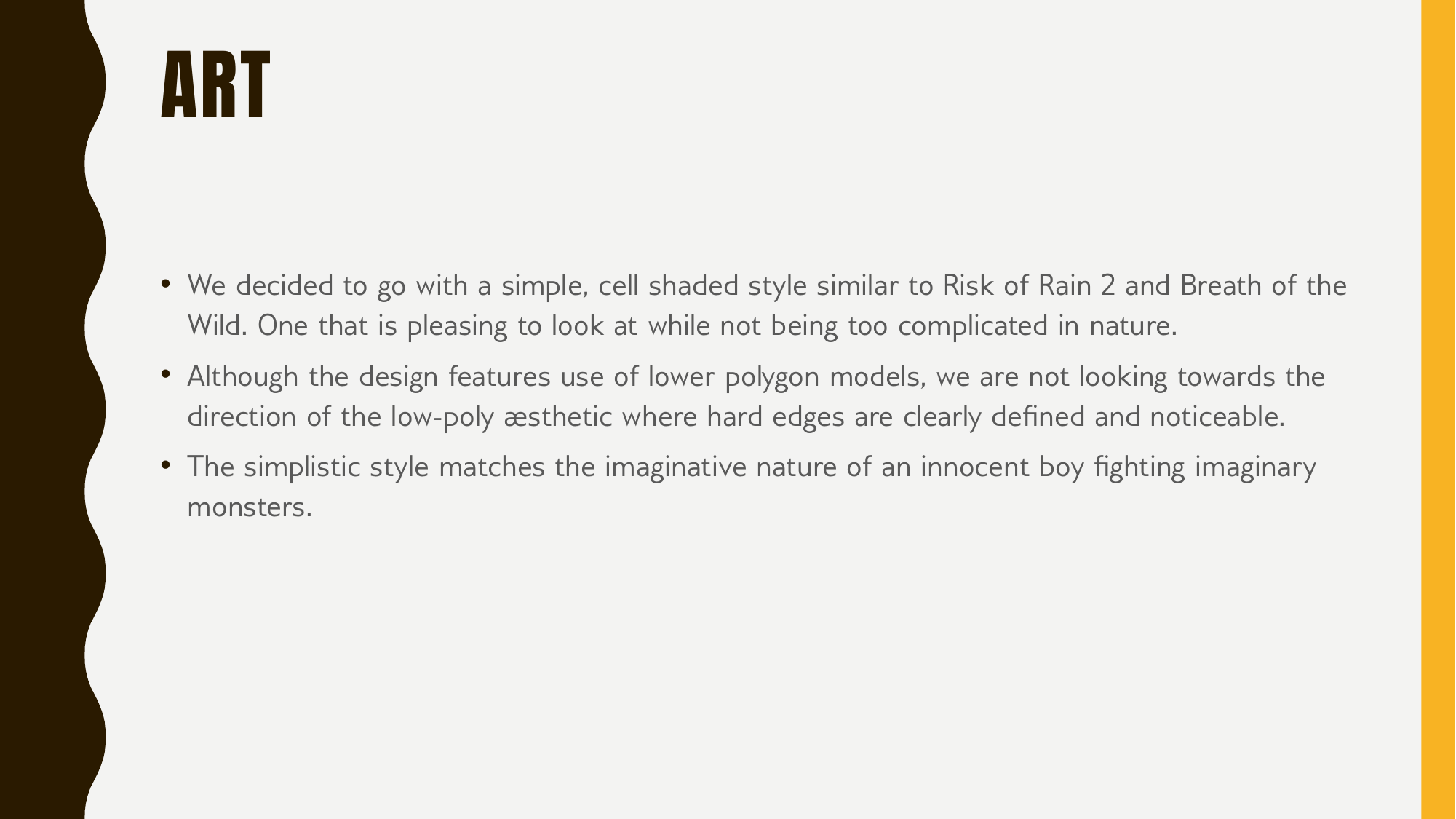

# Art
We decided to go with a simple, cell shaded style similar to Risk of Rain 2 and Breath of the Wild. One that is pleasing to look at while not being too complicated in nature.
Although the design features use of lower polygon models, we are not looking towards the direction of the low-poly aesthetic where hard edges are clearly defined and noticeable.
The simplistic style matches the imaginative nature of an innocent boy fighting imaginary monsters.